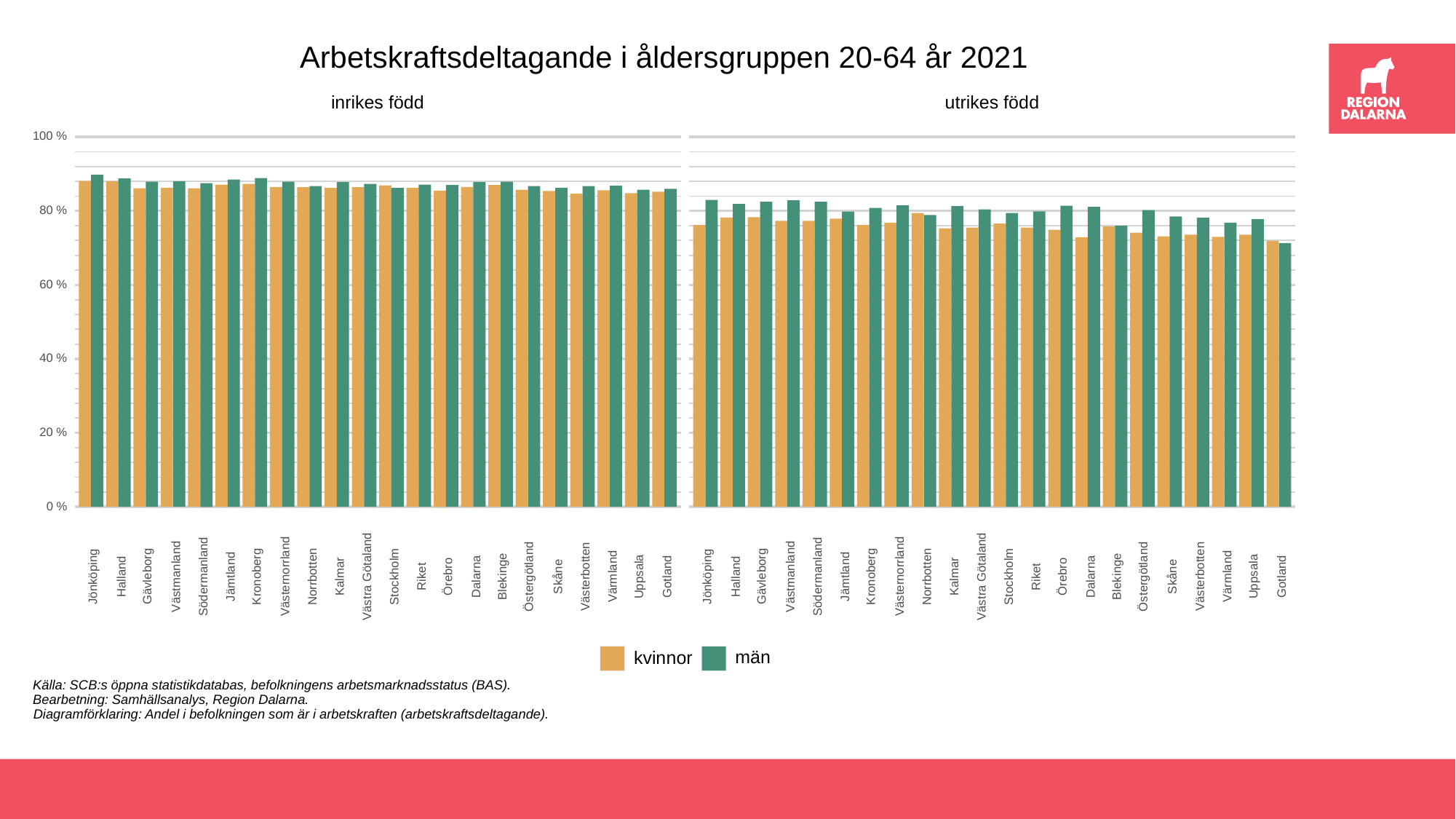

Arbetskraftsdeltagande i åldersgruppen 20-64 år 2021
inrikes född
utrikes född

100 %

 80 %

 60 %

 40 %

 20 %

  0 %

Östergötland
Östergötland
Gävleborg
Gävleborg
Jönköping
Jönköping
Kronoberg
Blekinge
Kronoberg
Blekinge
Uppsala
Uppsala
Örebro
Örebro
Skåne
Skåne
Södermanland
Västra Götaland
Stockholm
Gotland
Södermanland
Västra Götaland
Stockholm
Gotland
Jämtland
Jämtland
Västmanland
Västernorrland
Västerbotten
Värmland
Västmanland
Västernorrland
Västerbotten
Värmland
Halland
Norrbotten
Kalmar
Riket
Dalarna
Halland
Norrbotten
Kalmar
Riket
Dalarna

män
kvinnor
Källa: SCB:s öppna statistikdatabas, befolkningens arbetsmarknadsstatus (BAS).
Bearbetning: Samhällsanalys, Region Dalarna.
Diagramförklaring: Andel i befolkningen som är i arbetskraften (arbetskraftsdeltagande).